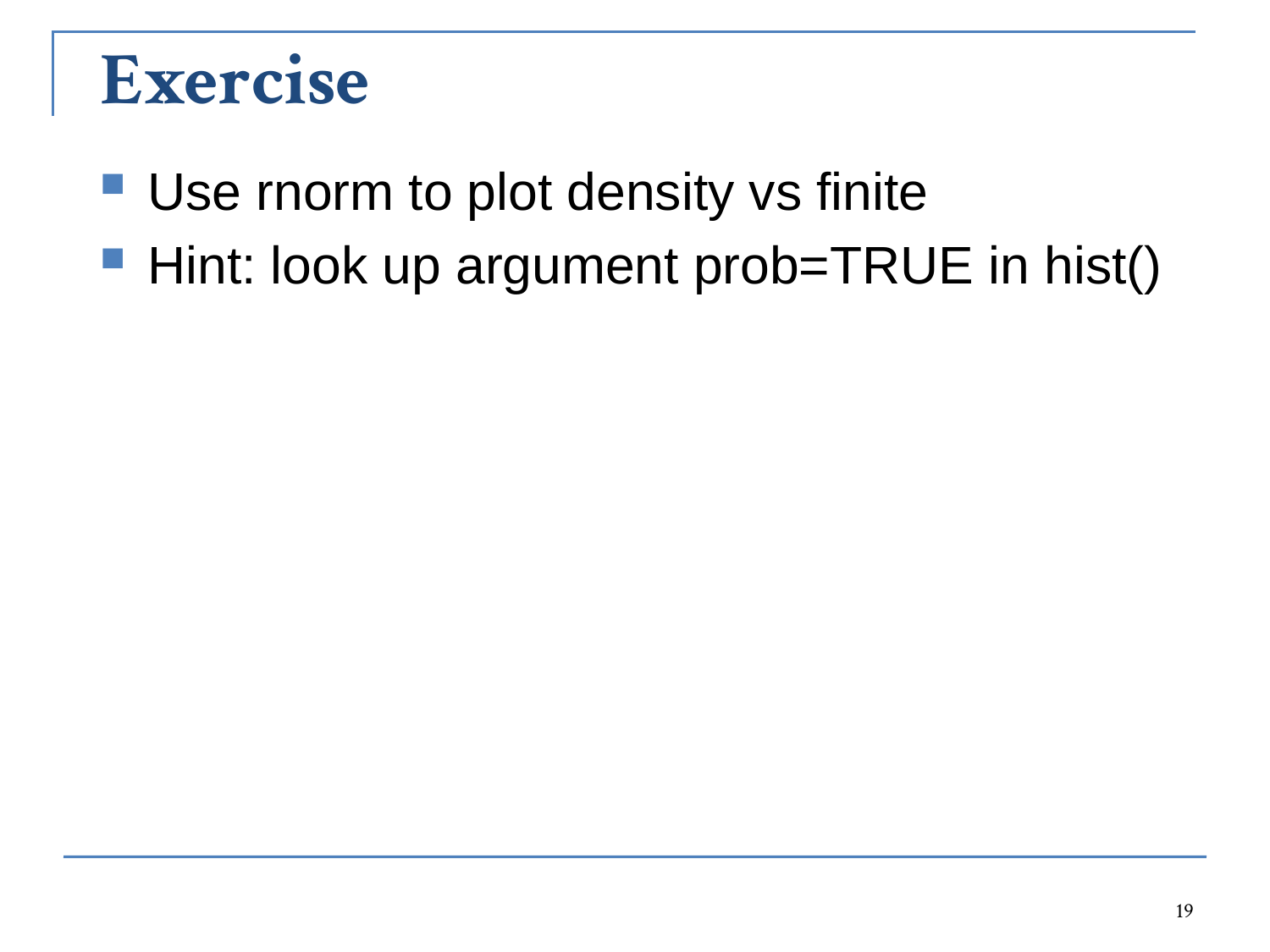

# Exercise
Use rnorm to plot density vs finite
Hint: look up argument prob=TRUE in hist()

19